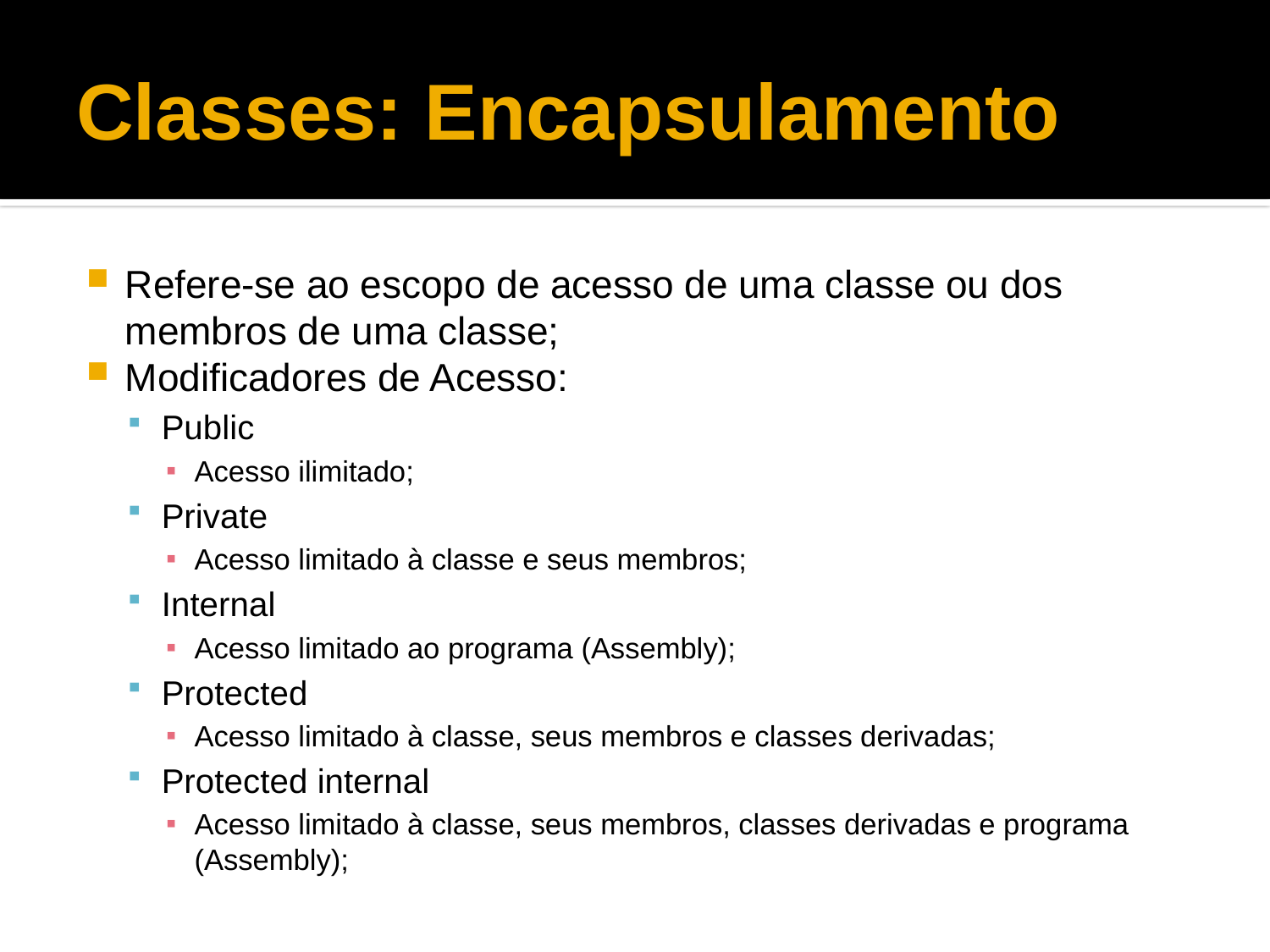

# Classes: Encapsulamento
Refere-se ao escopo de acesso de uma classe ou dos membros de uma classe;
Modificadores de Acesso:
Public
Acesso ilimitado;
Private
Acesso limitado à classe e seus membros;
Internal
Acesso limitado ao programa (Assembly);
Protected
Acesso limitado à classe, seus membros e classes derivadas;
Protected internal
Acesso limitado à classe, seus membros, classes derivadas e programa (Assembly);